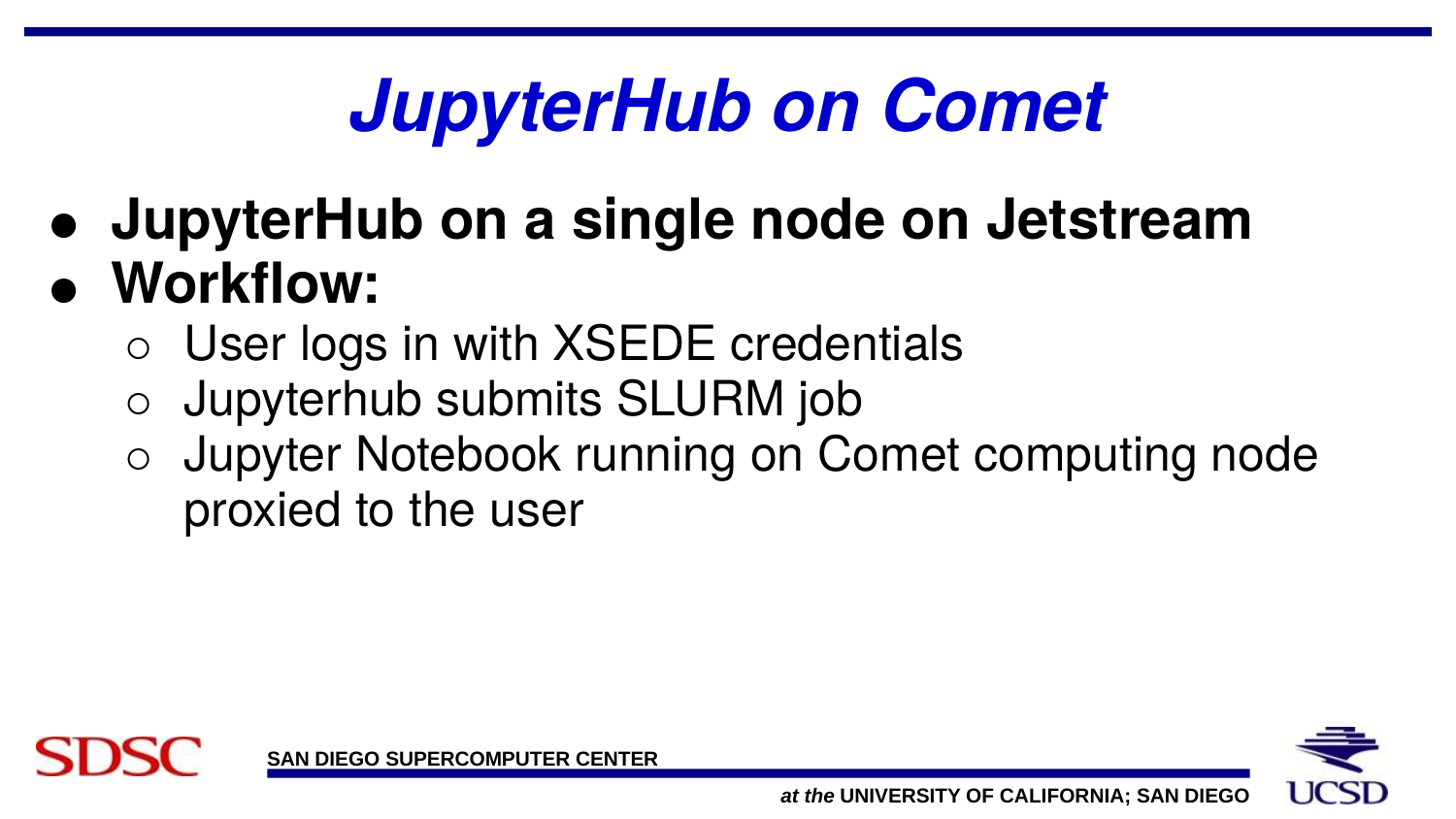

# JupyterHub on Comet
JupyterHub on a single node on Jetstream
Workflow:
User logs in with XSEDE credentials
Jupyterhub submits SLURM job
Jupyter Notebook running on Comet computing node proxied to the user